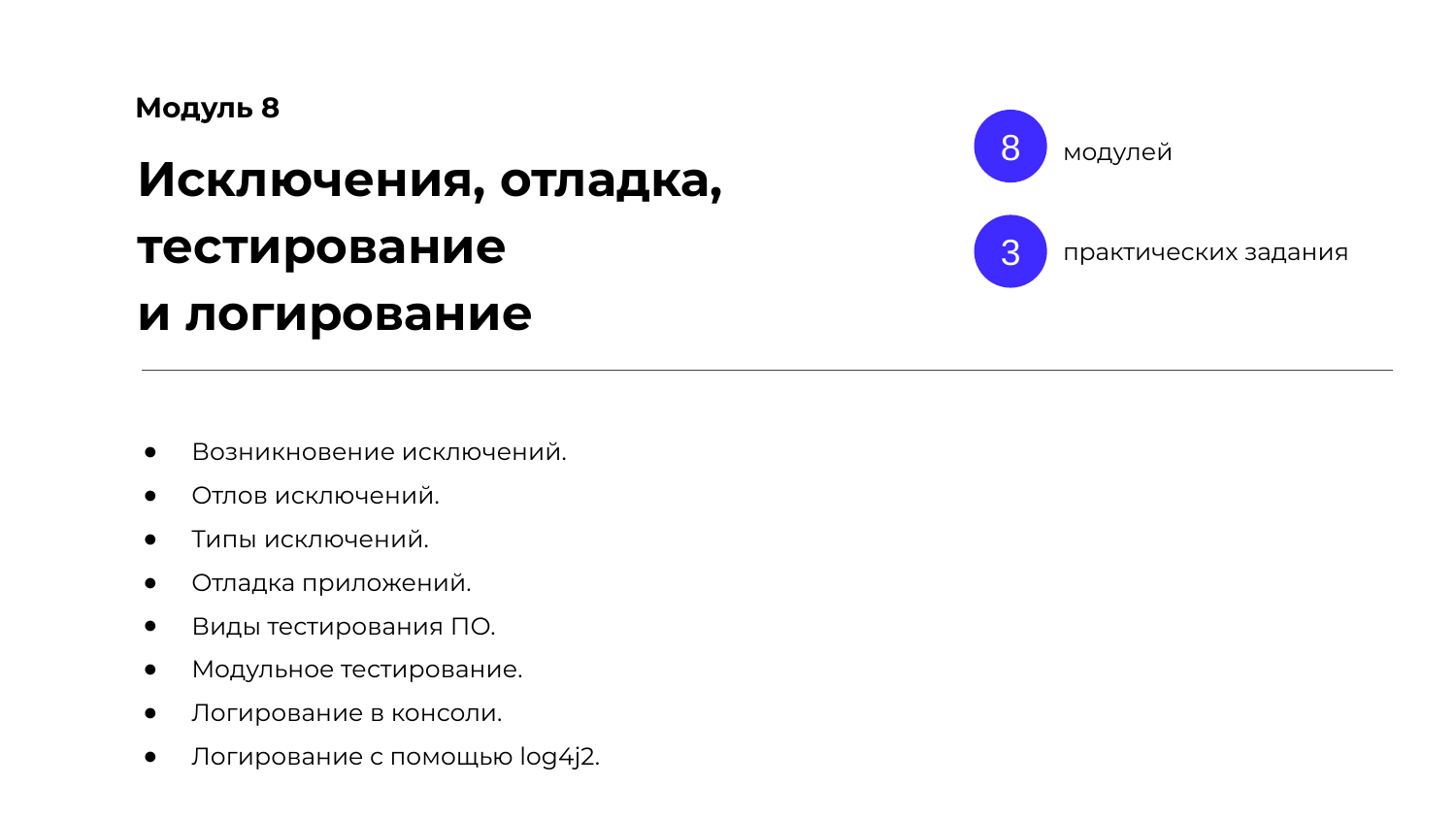

Модуль 8

8
модулей
Исключения, отладка, тестирование
и логирование

3
практических задания
Возникновение исключений.
Отлов исключений.
Типы исключений.
Отладка приложений.
Виды тестирования ПО.
Модульное тестирование.
Логирование в консоли.
Логирование с помощью log4j2.